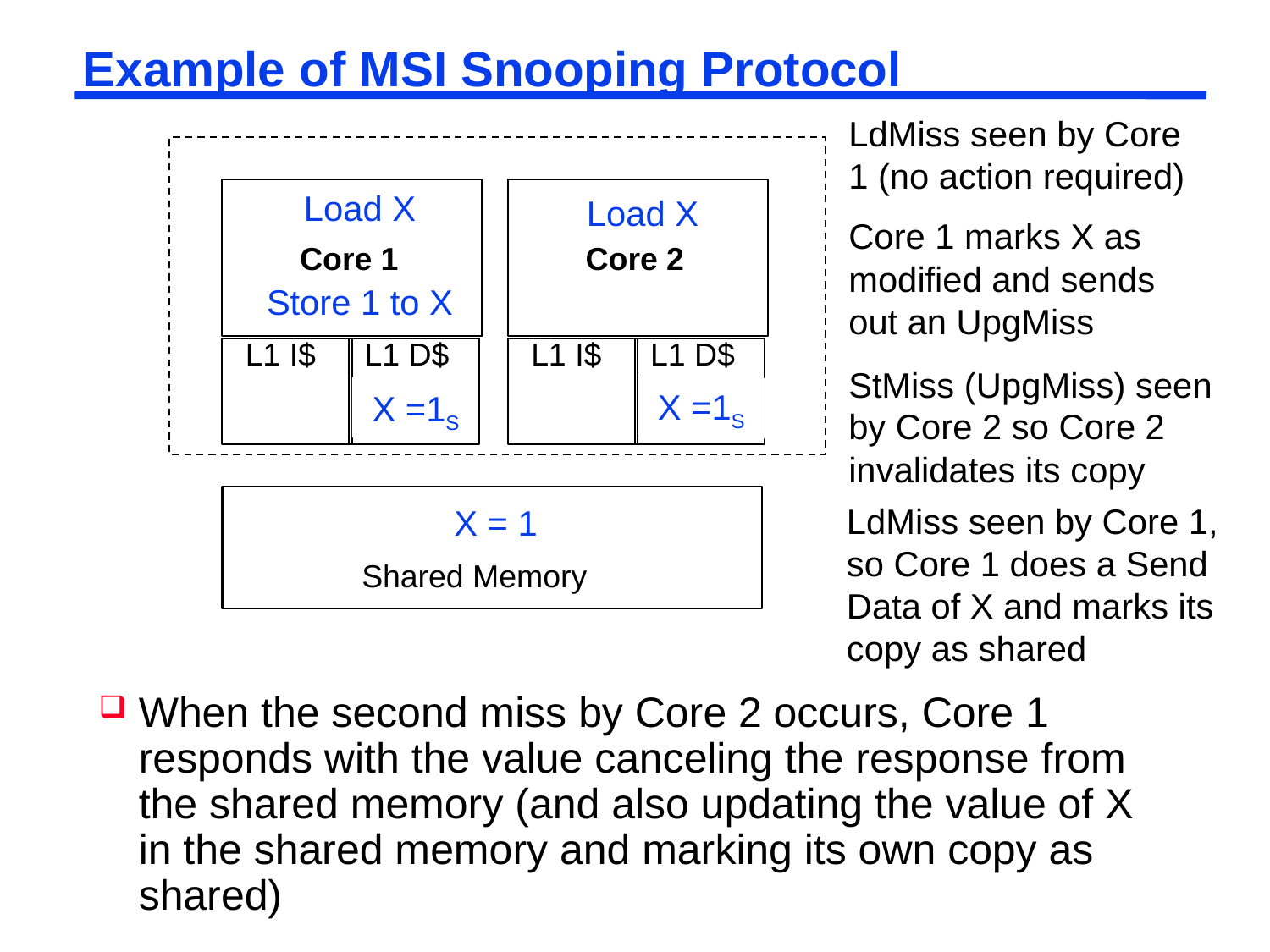

# Example of MSI Snooping Protocol
LdMiss seen by Core 1 (no action required)

Load X

Load X
Load X
Core 1 marks X as modified and sends out an UpgMiss
Core 1
Core 2
Store 1 to X
L1 I$
L1 D$
L1 I$
L1 D$

StMiss (UpgMiss) seen by Core 2 so Core 2 invalidates its copy
X = 0S
X = 0S
X = I
X =1M
X =1S
X =1S

LdMiss seen by Core 1, so Core 1 does a Send Data of X and marks its copy as shared
X = 1
X = 0
Shared Memory
When the second miss by Core 2 occurs, Core 1 responds with the value canceling the response from the shared memory (and also updating the value of X in the shared memory and marking its own copy as shared)